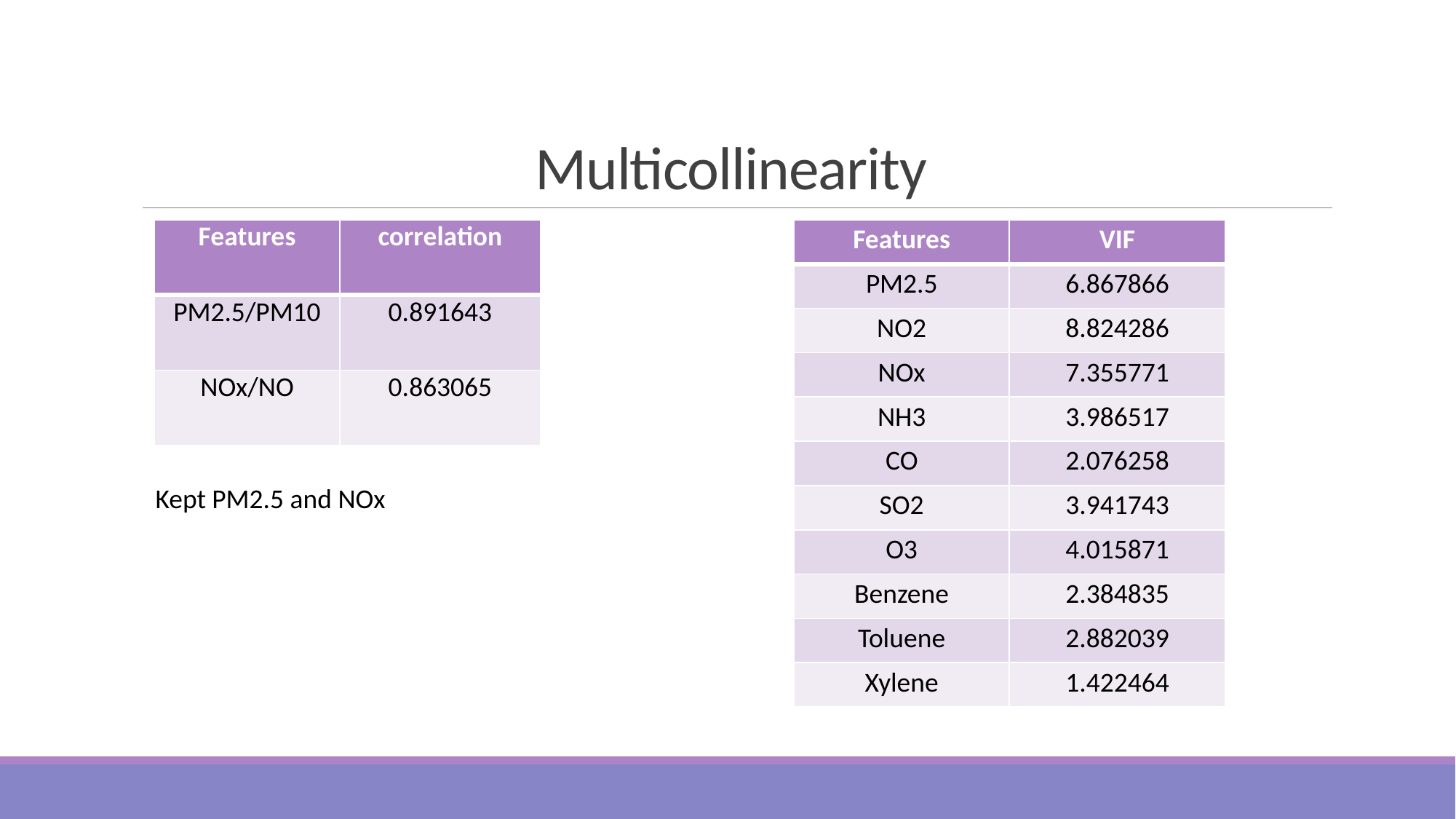

# Multicollinearity
| Features | correlation |
| --- | --- |
| PM2.5/PM10 | 0.891643 |
| NOx/NO | 0.863065 |
| Features | VIF |
| --- | --- |
| PM2.5 | 6.867866 |
| NO2 | 8.824286 |
| NOx | 7.355771 |
| NH3 | 3.986517 |
| CO | 2.076258 |
| SO2 | 3.941743 |
| O3 | 4.015871 |
| Benzene | 2.384835 |
| Toluene | 2.882039 |
| Xylene | 1.422464 |
Kept PM2.5 and NOx